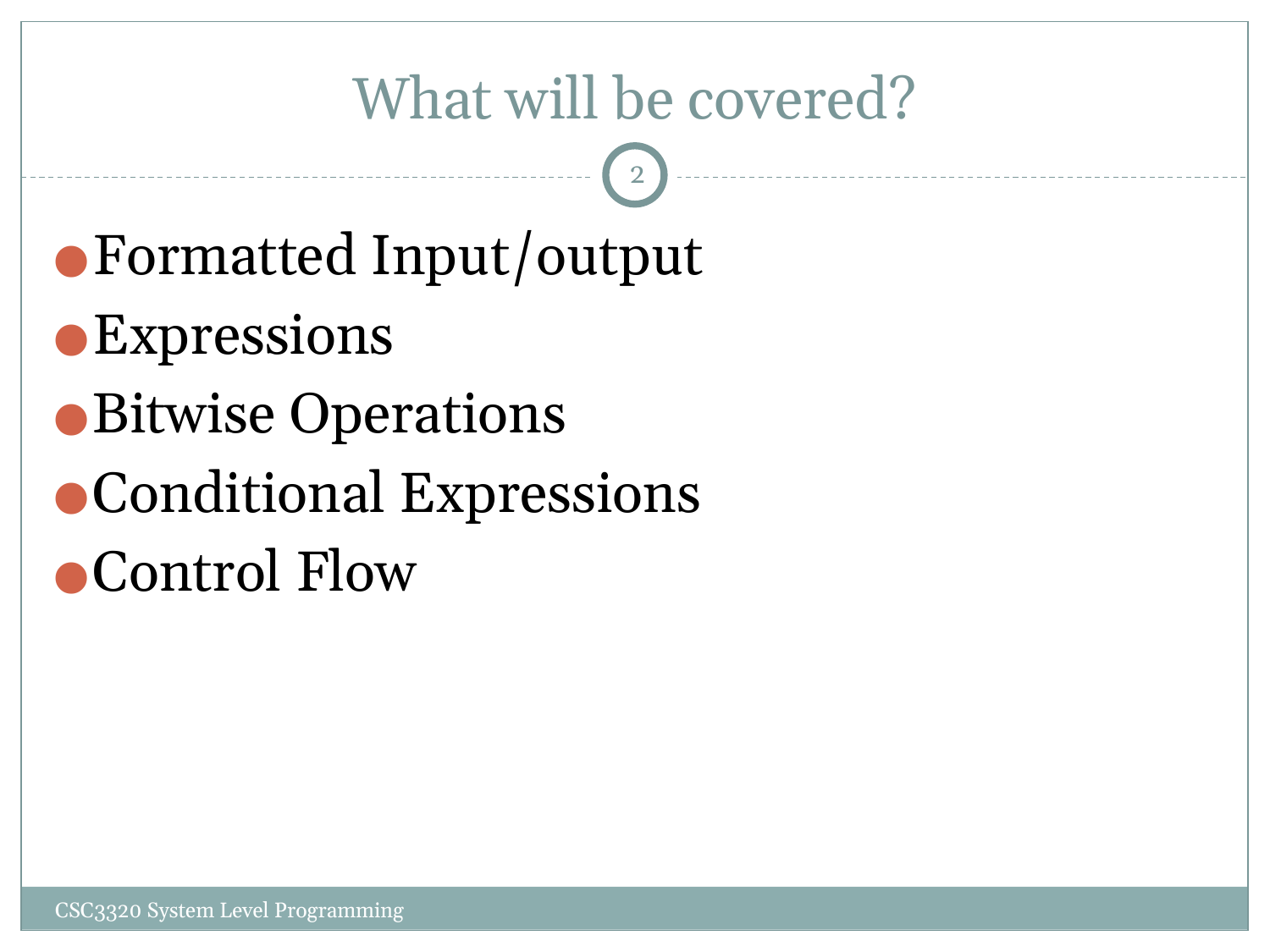

# What will be covered?
2
Formatted Input/output
Expressions
Bitwise Operations
Conditional Expressions
Control Flow
CSC3320 System Level Programming